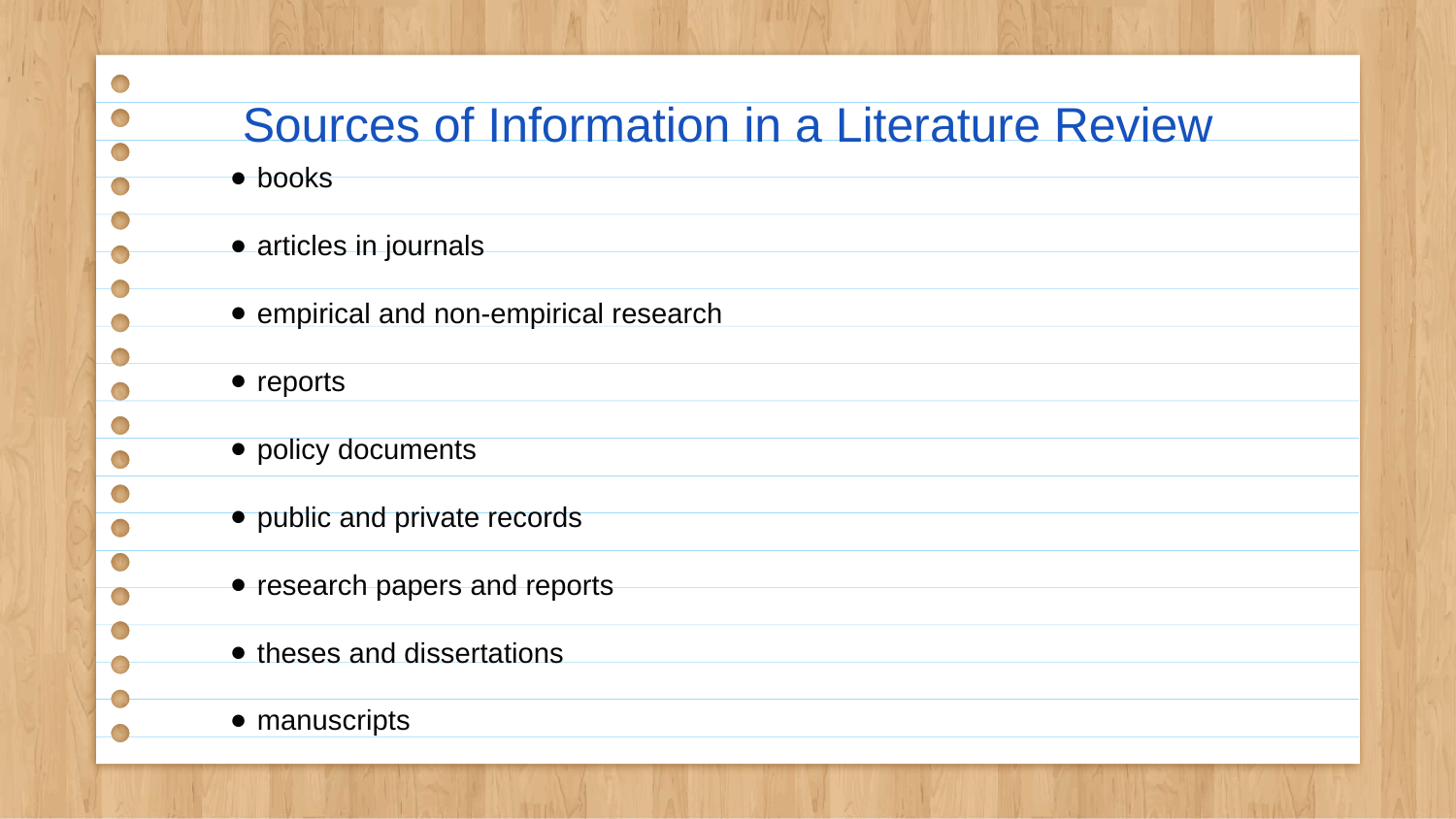

# Sources of Information in a Literature Review
books

articles in journals

empirical and non-empirical research

reports

policy documents

public and private records

research papers and reports

theses and dissertations

manuscripts